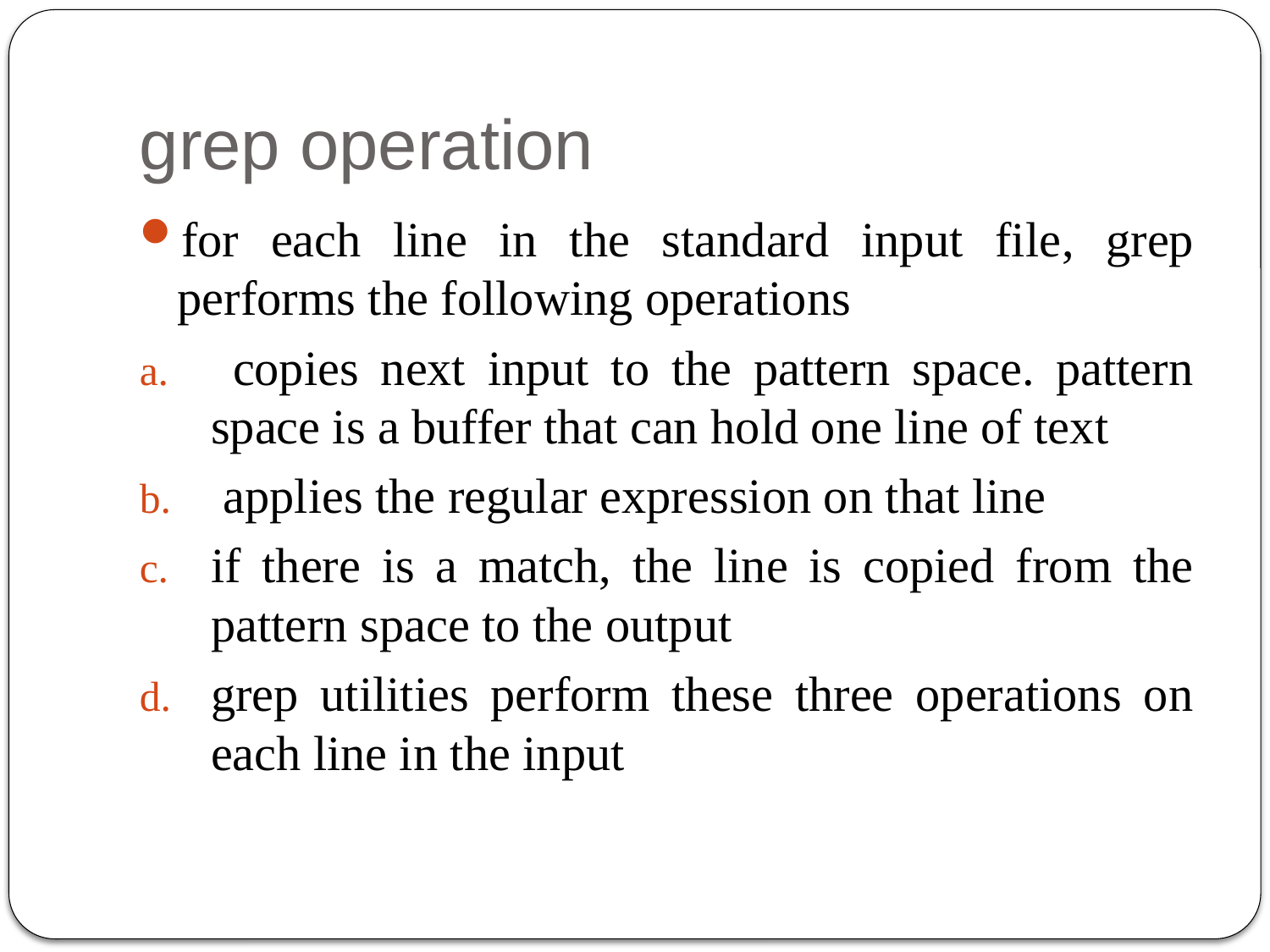

# grep operation
for each line in the standard input file, grep performs the following operations
 copies next input to the pattern space. pattern space is a buffer that can hold one line of text
 applies the regular expression on that line
if there is a match, the line is copied from the pattern space to the output
grep utilities perform these three operations on each line in the input